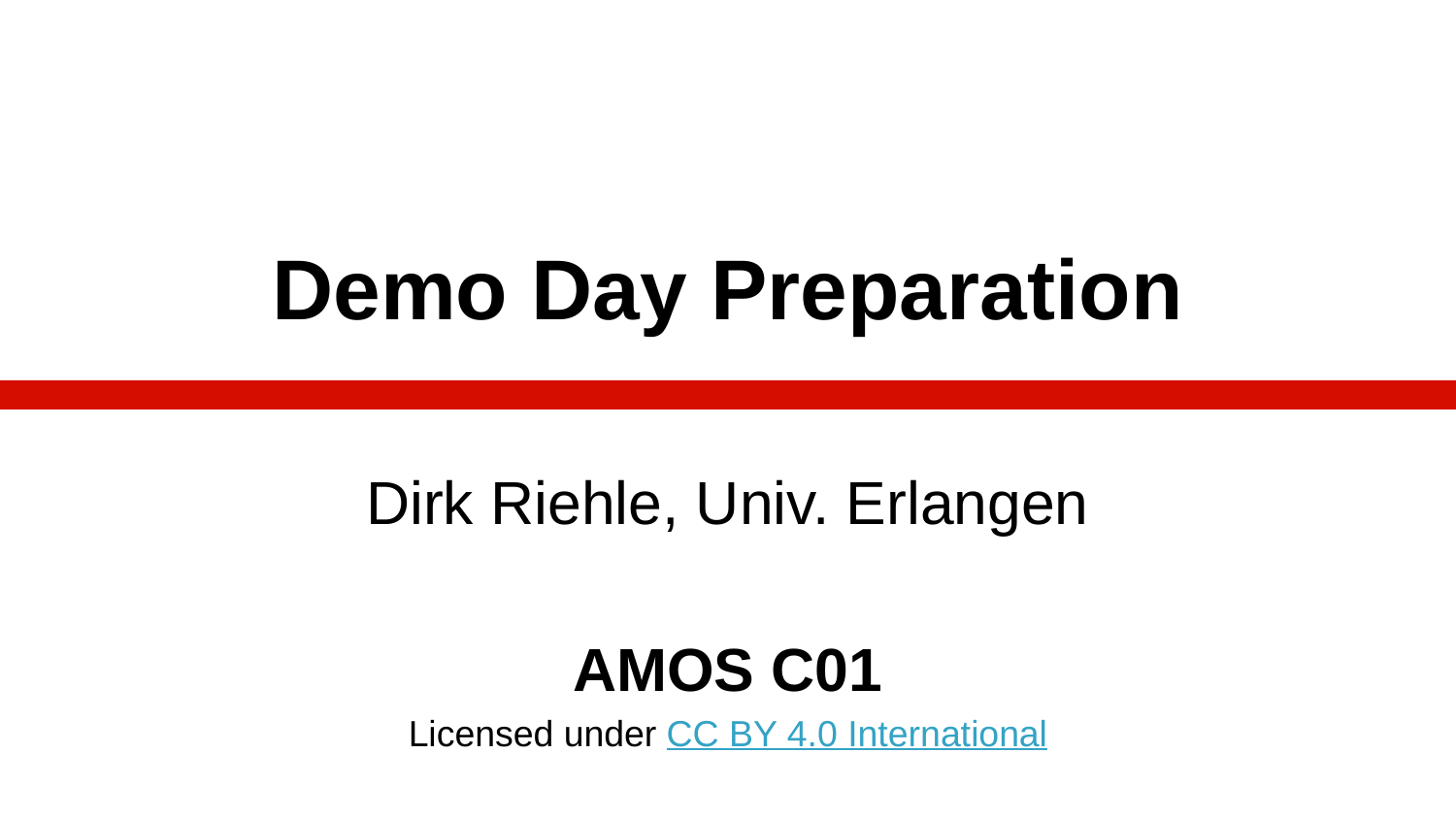

# Demo Day Preparation
Dirk Riehle, Univ. Erlangen

AMOS C01
Licensed under CC BY 4.0 International